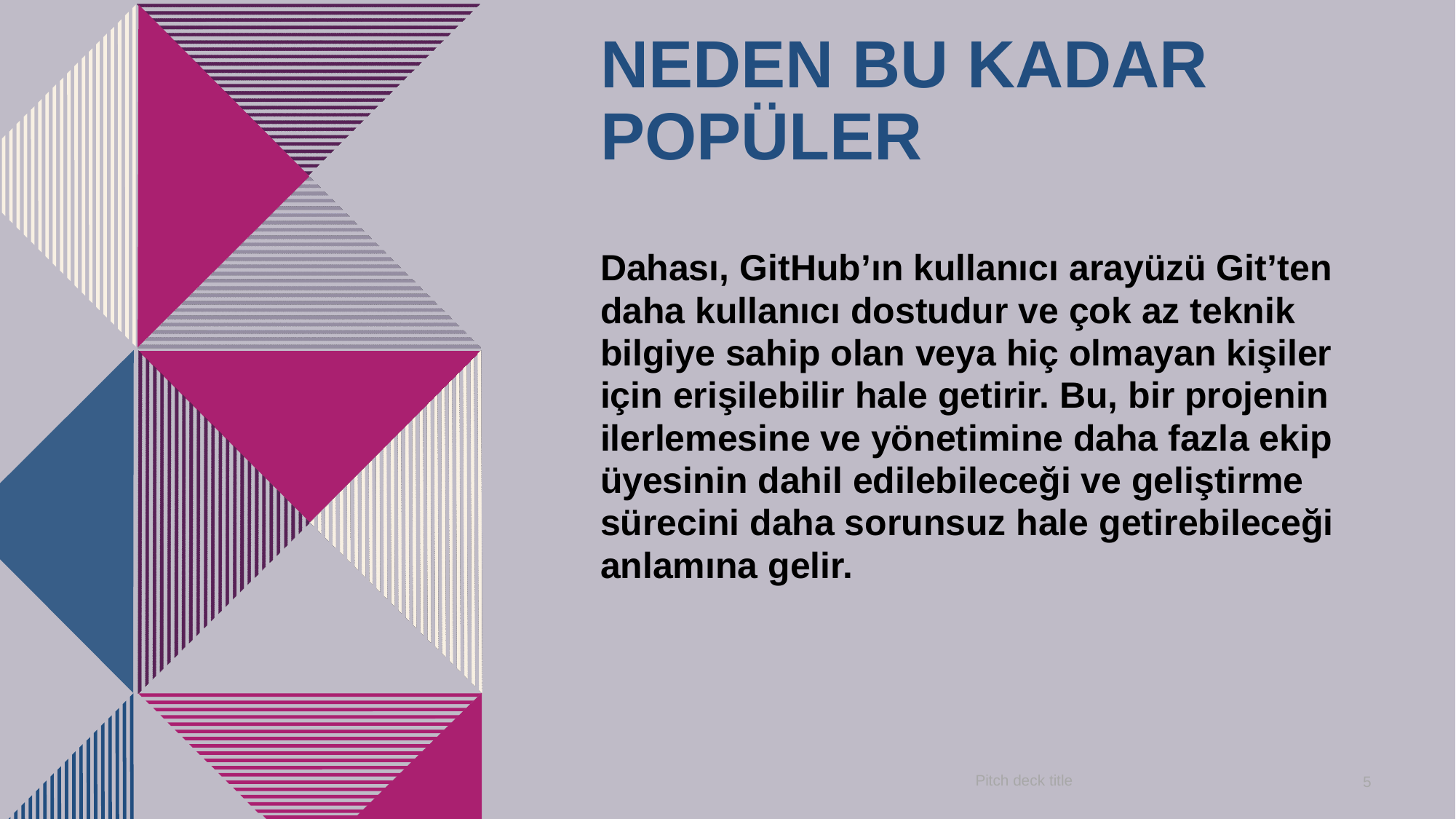

# neden bu kadar popüler
Dahası, GitHub’ın kullanıcı arayüzü Git’ten daha kullanıcı dostudur ve çok az teknik bilgiye sahip olan veya hiç olmayan kişiler için erişilebilir hale getirir. Bu, bir projenin ilerlemesine ve yönetimine daha fazla ekip üyesinin dahil edilebileceği ve geliştirme sürecini daha sorunsuz hale getirebileceği anlamına gelir.

Pitch deck title
5